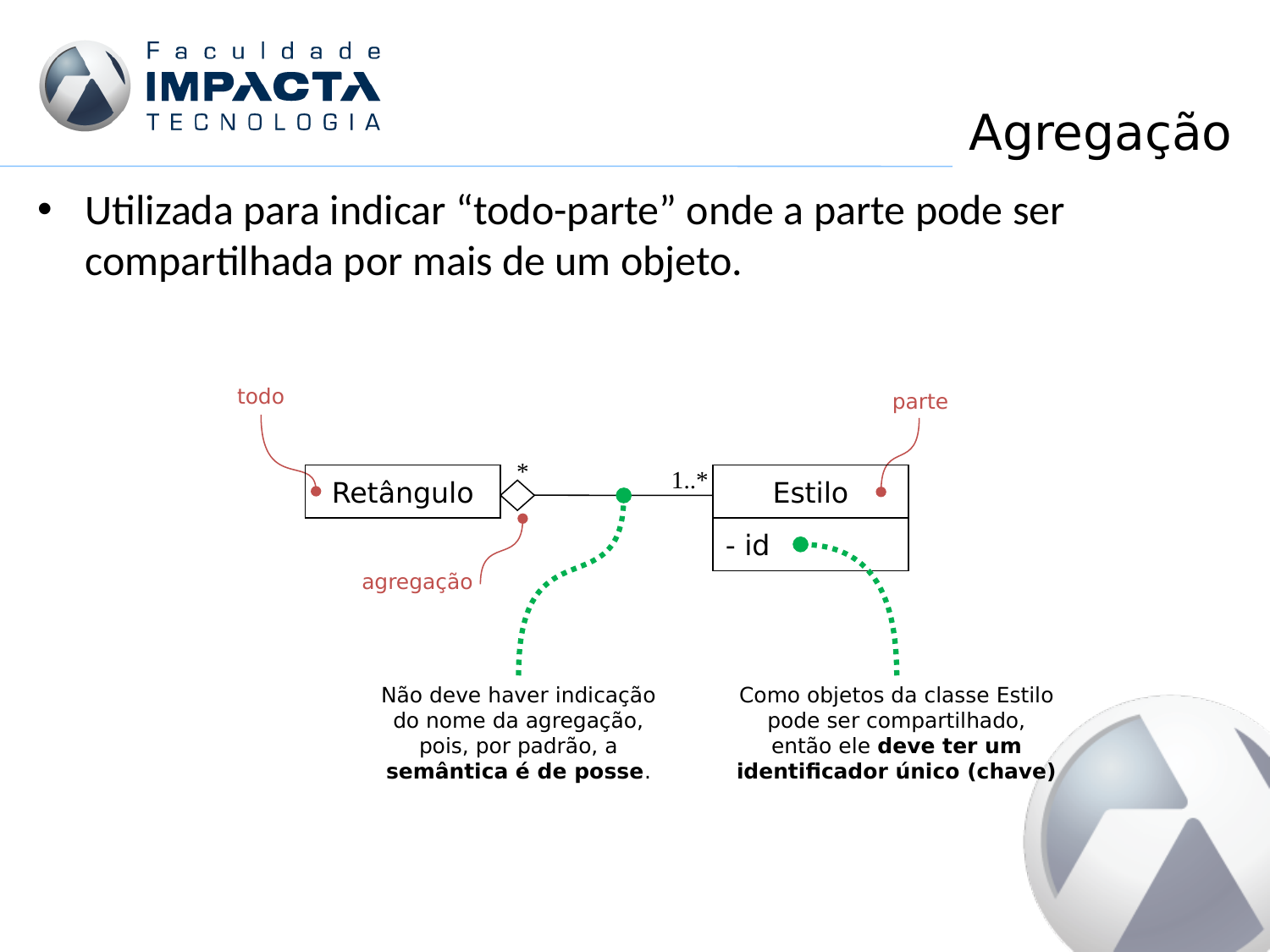

# Agregação
Utilizada para indicar “todo-parte” onde a parte pode ser compartilhada por mais de um objeto.
todo
parte
*
1..*
Retângulo
Estilo

- id
Não deve haver indicação do nome da agregação, pois, por padrão, a semântica é de posse.
agregação

Como objetos da classe Estilo pode ser compartilhado, então ele deve ter um identificador único (chave)